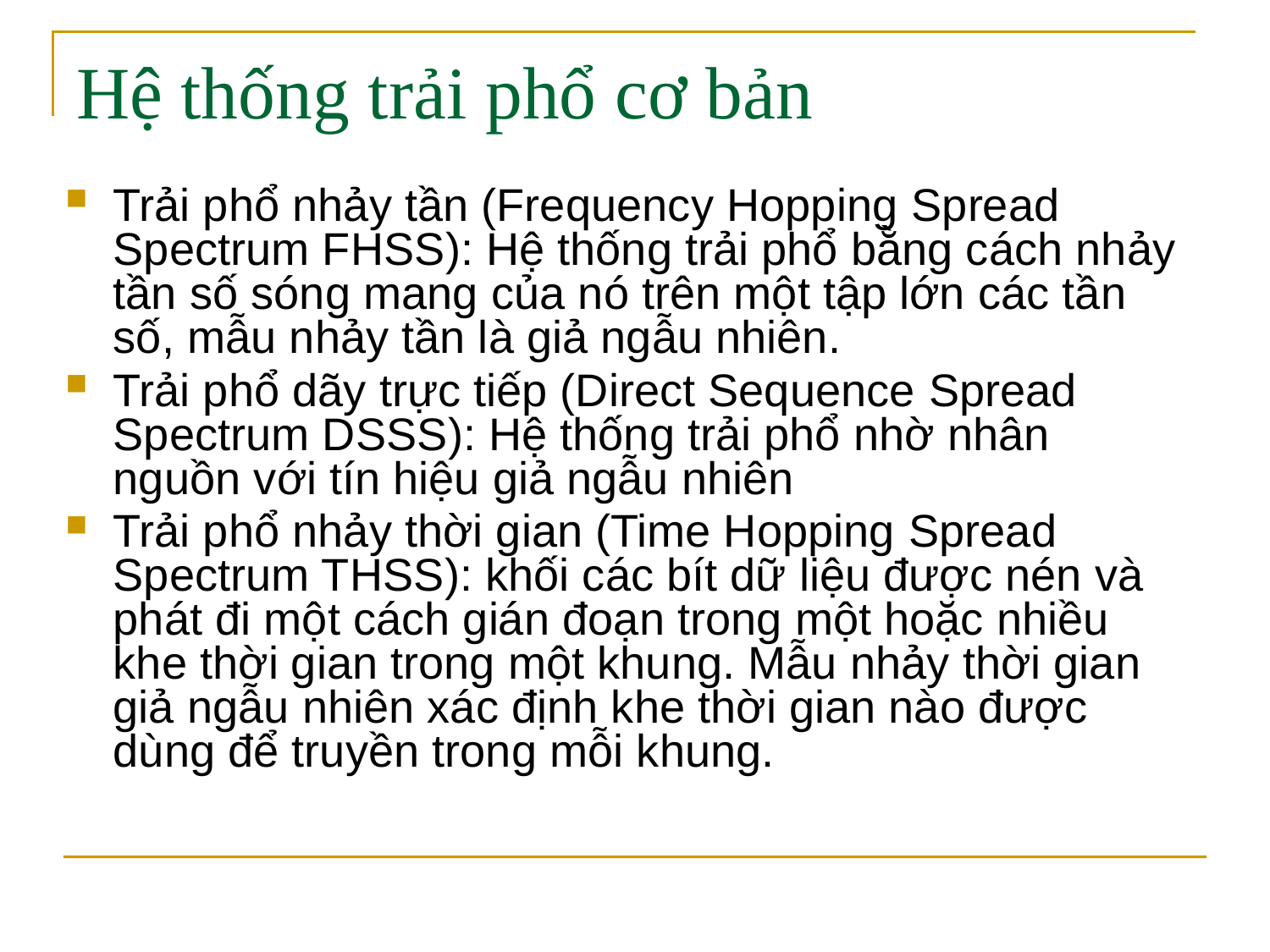

# Hệ thống trải phổ cơ bản
Trải phổ nhảy tần (Frequency Hopping Spread Spectrum FHSS): Hệ thống trải phổ bằng cách nhảy tần số sóng mang của nó trên một tập lớn các tần số, mẫu nhảy tần là giả ngẫu nhiên.
Trải phổ dãy trực tiếp (Direct Sequence Spread Spectrum DSSS): Hệ thống trải phổ nhờ nhân nguồn với tín hiệu giả ngẫu nhiên
Trải phổ nhảy thời gian (Time Hopping Spread Spectrum THSS): khối các bít dữ liệu được nén và phát đi một cách gián đoạn trong một hoặc nhiều khe thời gian trong một khung. Mẫu nhảy thời gian giả ngẫu nhiên xác định khe thời gian nào được dùng để truyền trong mỗi khung.